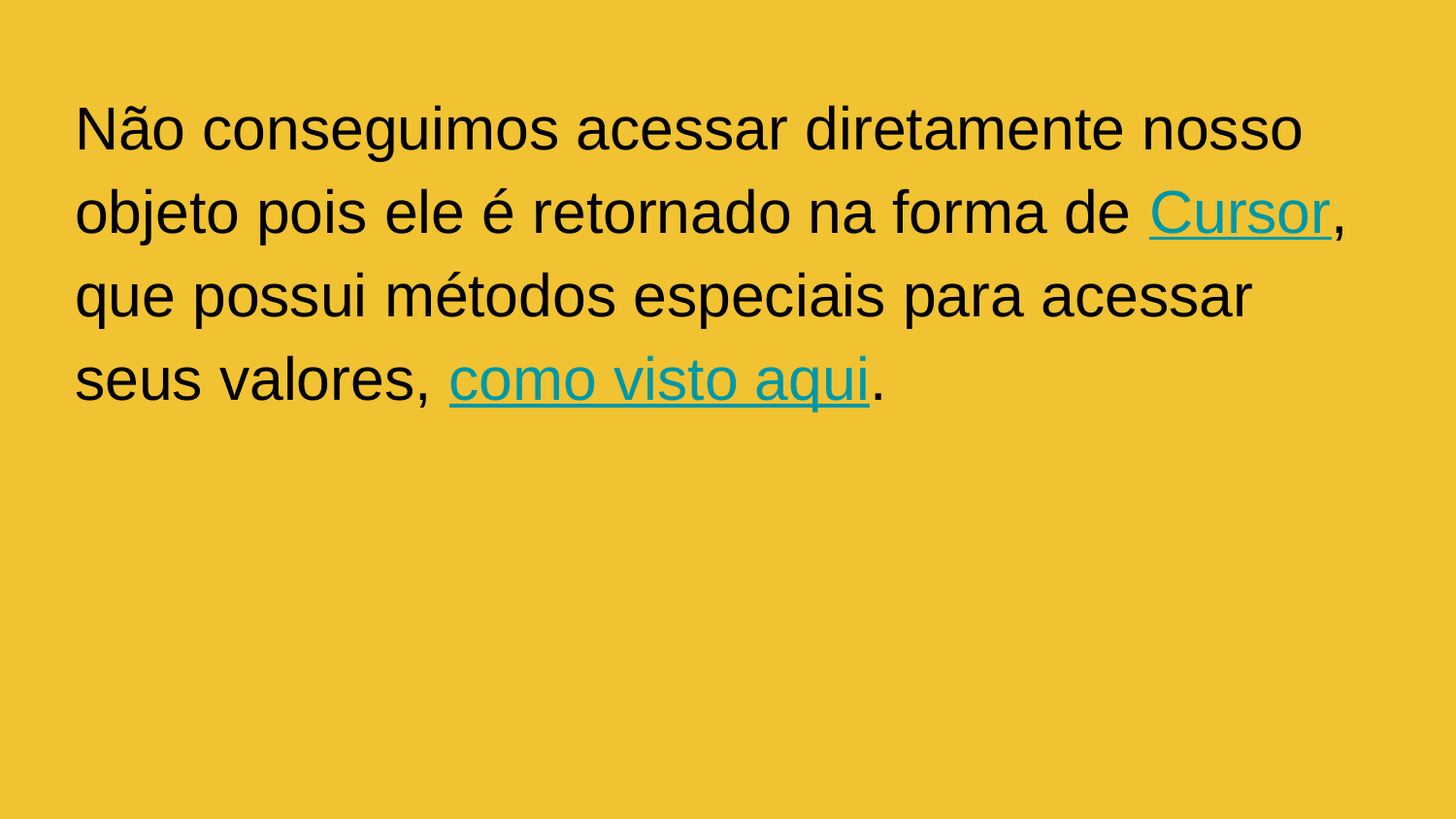

Não conseguimos acessar diretamente nosso objeto pois ele é retornado na forma de Cursor, que possui métodos especiais para acessar seus valores, como visto aqui.